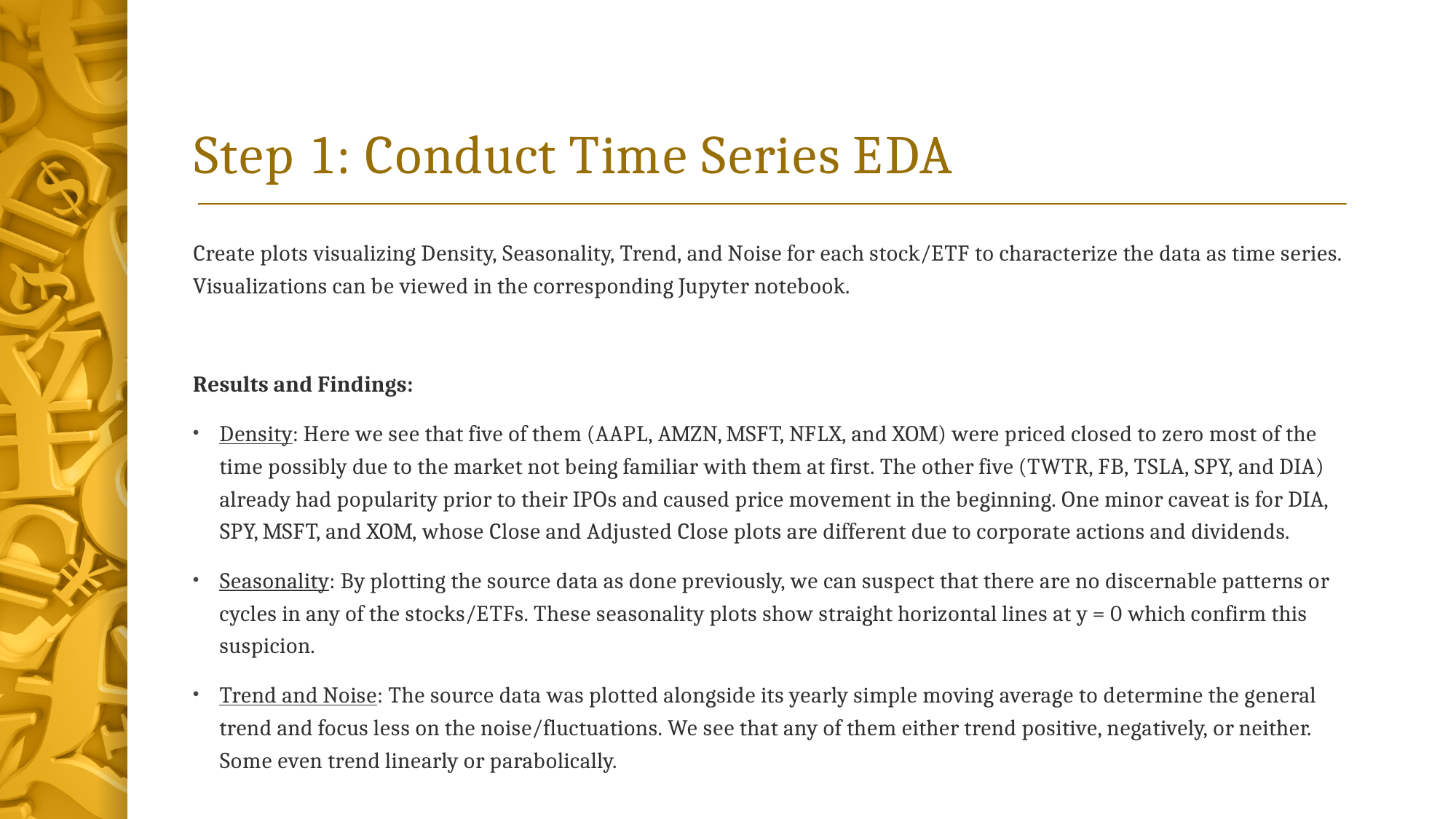

# Step 1: Conduct Time Series EDA
Create plots visualizing Density, Seasonality, Trend, and Noise for each stock/ETF to characterize the data as time series. Visualizations can be viewed in the corresponding Jupyter notebook.

Results and Findings:
Density: Here we see that five of them (AAPL, AMZN, MSFT, NFLX, and XOM) were priced closed to zero most of the time possibly due to the market not being familiar with them at first. The other five (TWTR, FB, TSLA, SPY, and DIA) already had popularity prior to their IPOs and caused price movement in the beginning. One minor caveat is for DIA, SPY, MSFT, and XOM, whose Close and Adjusted Close plots are different due to corporate actions and dividends.
Seasonality: By plotting the source data as done previously, we can suspect that there are no discernable patterns or cycles in any of the stocks/ETFs. These seasonality plots show straight horizontal lines at y = 0 which confirm this suspicion.
Trend and Noise: The source data was plotted alongside its yearly simple moving average to determine the general trend and focus less on the noise/fluctuations. We see that any of them either trend positive, negatively, or neither. Some even trend linearly or parabolically.